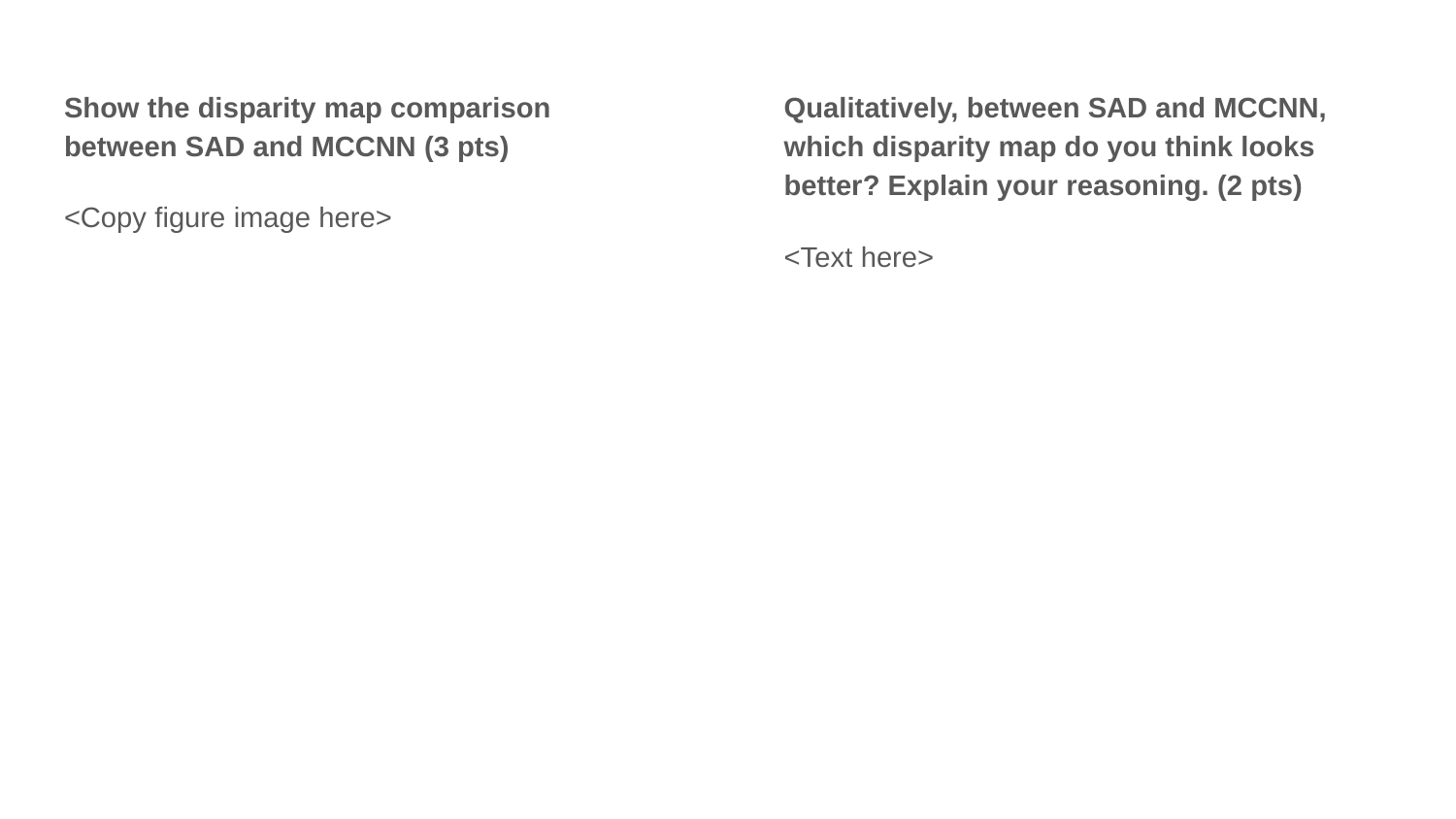

Qualitatively, between SAD and MCCNN, which disparity map do you think looks better? Explain your reasoning. (2 pts)
<Text here>

Show the disparity map comparison between SAD and MCCNN (3 pts)
<Copy figure image here>